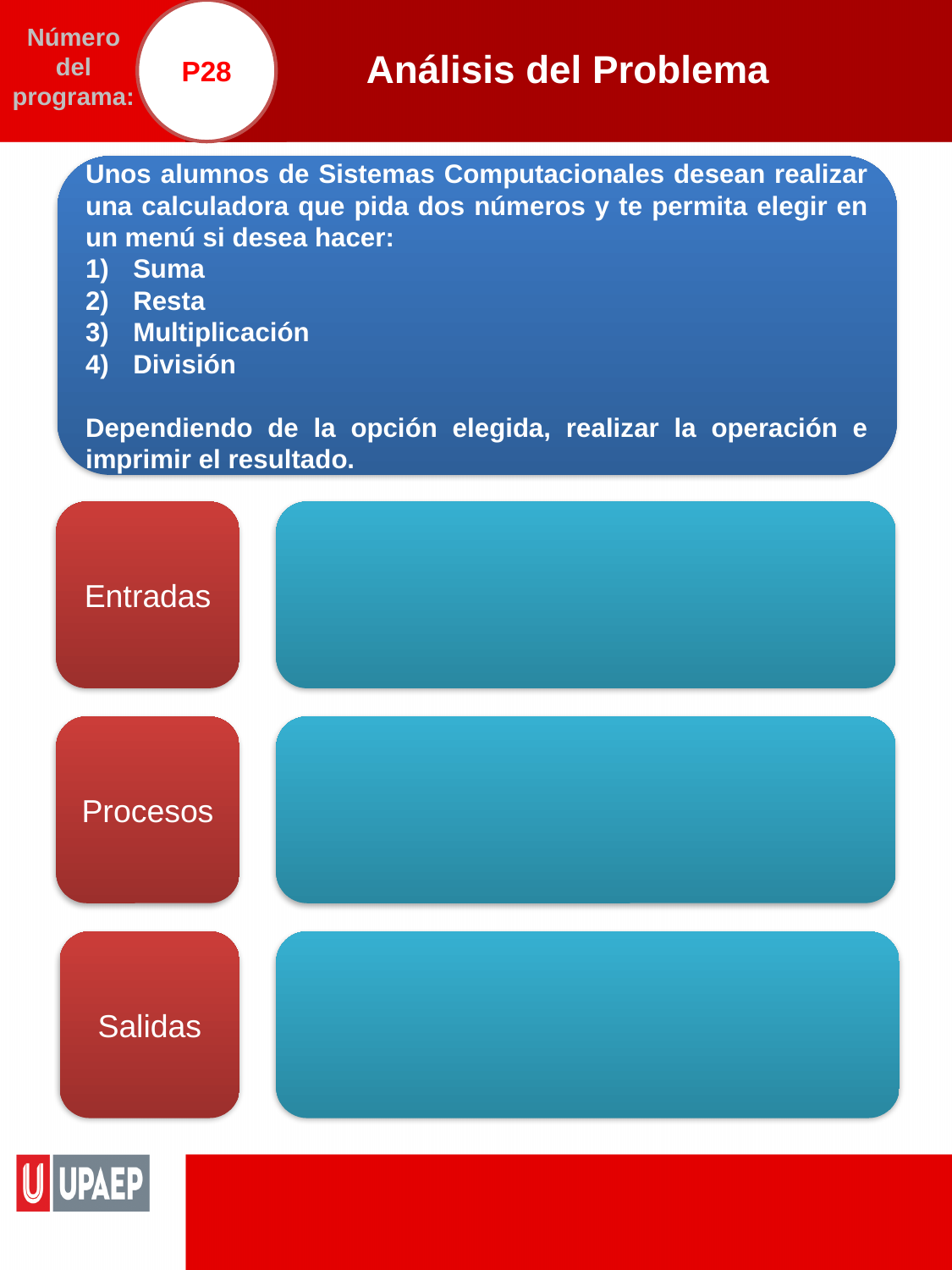

P28
# Análisis del Problema
Número del programa:
Unos alumnos de Sistemas Computacionales desean realizar una calculadora que pida dos números y te permita elegir en un menú si desea hacer:
Suma
Resta
Multiplicación
División

Dependiendo de la opción elegida, realizar la operación e imprimir el resultado.

Entradas

Procesos

Salidas